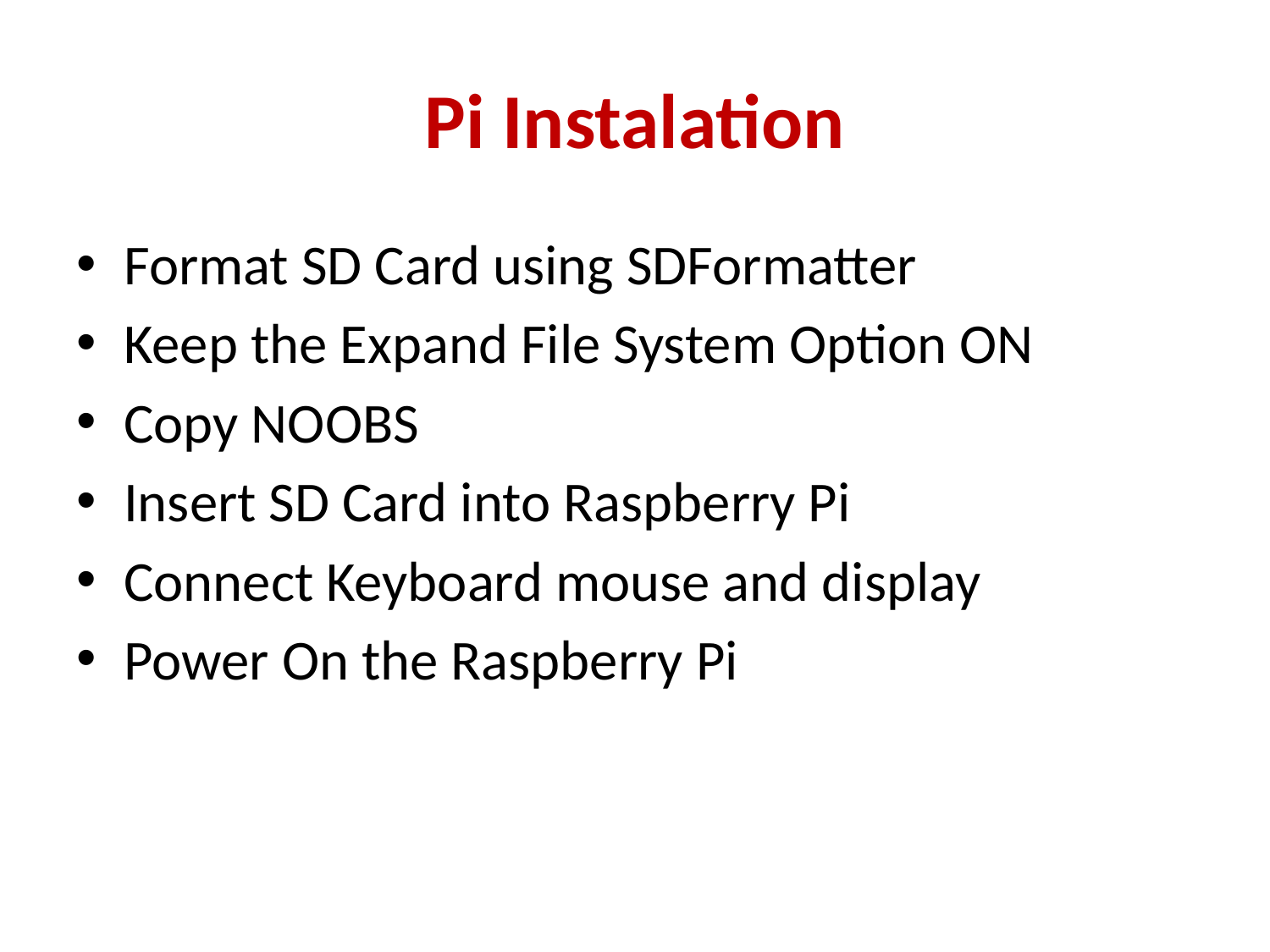

# Pi Instalation
Format SD Card using SDFormatter
Keep the Expand File System Option ON
Copy NOOBS
Insert SD Card into Raspberry Pi
Connect Keyboard mouse and display
Power On the Raspberry Pi